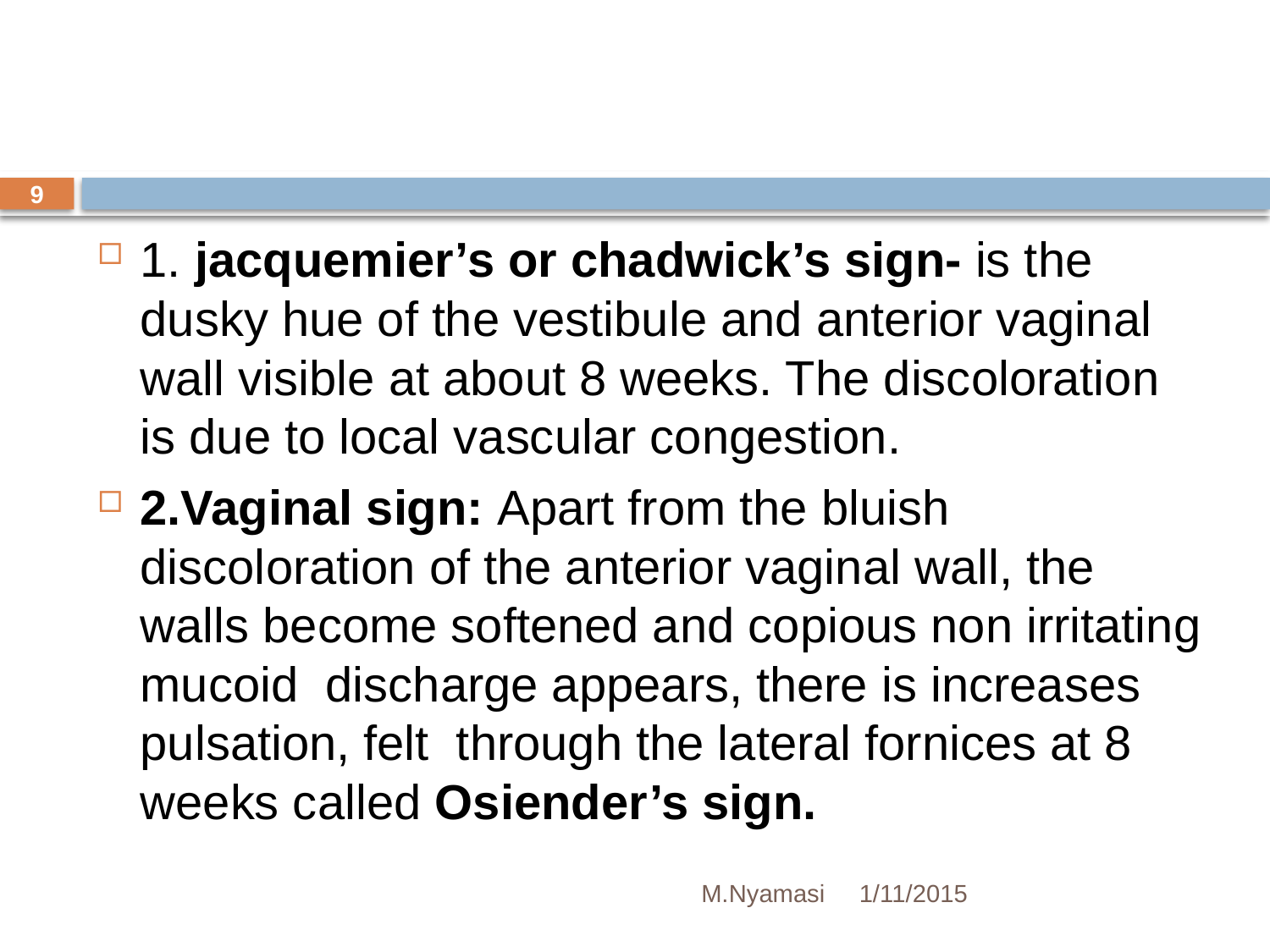

#
9
1. jacquemier’s or chadwick’s sign- is the dusky hue of the vestibule and anterior vaginal wall visible at about 8 weeks. The discoloration is due to local vascular congestion.
2.Vaginal sign: Apart from the bluish  discoloration of the anterior vaginal wall, the walls become softened and copious non irritating mucoid  discharge appears, there is increases pulsation, felt  through the lateral fornices at 8 weeks called Osiender’s sign.
M.Nyamasi
1/11/2015